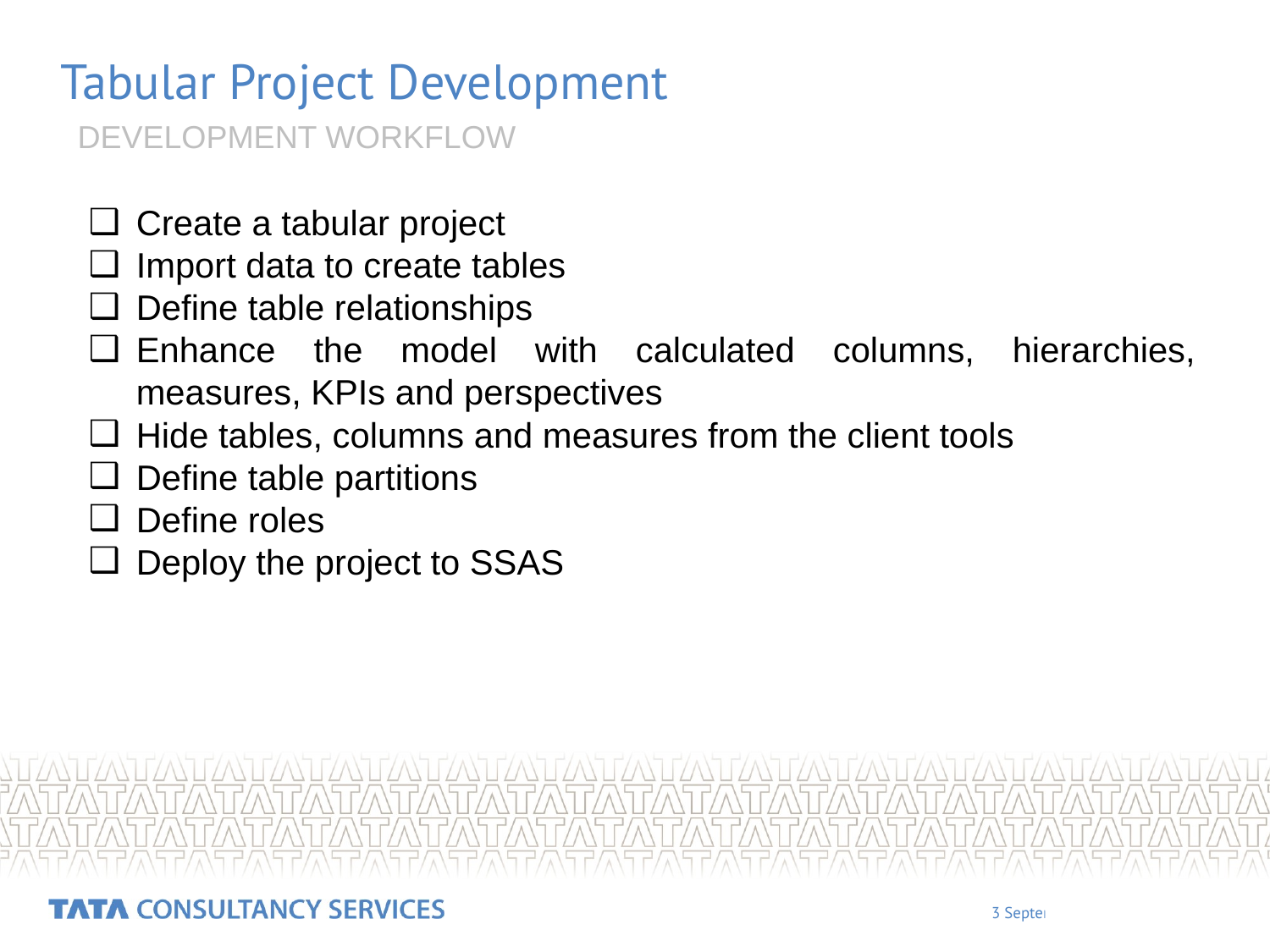

# Tabular Project Development
DEVELOPMENT WORKFLOW
Create a tabular project
Import data to create tables
Define table relationships
Enhance the model with calculated columns, hierarchies, measures, KPIs and perspectives
Hide tables, columns and measures from the client tools
Define table partitions
Define roles
Deploy the project to SSAS